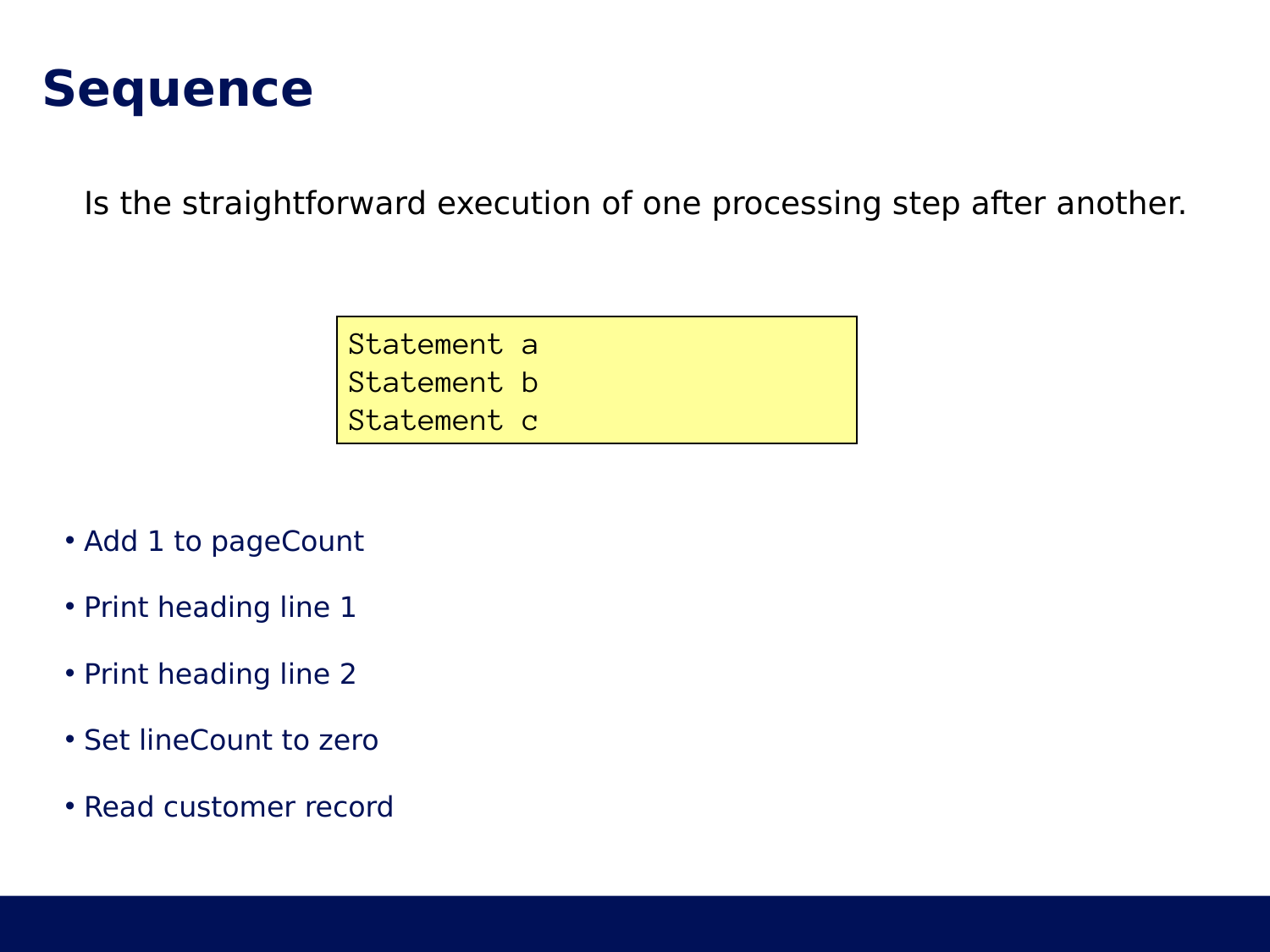

# Sequence
Is the straightforward execution of one processing step after another.
Statement a
Statement b
Statement c
Add 1 to pageCount
Print heading line 1
Print heading line 2
Set lineCount to zero
Read customer record